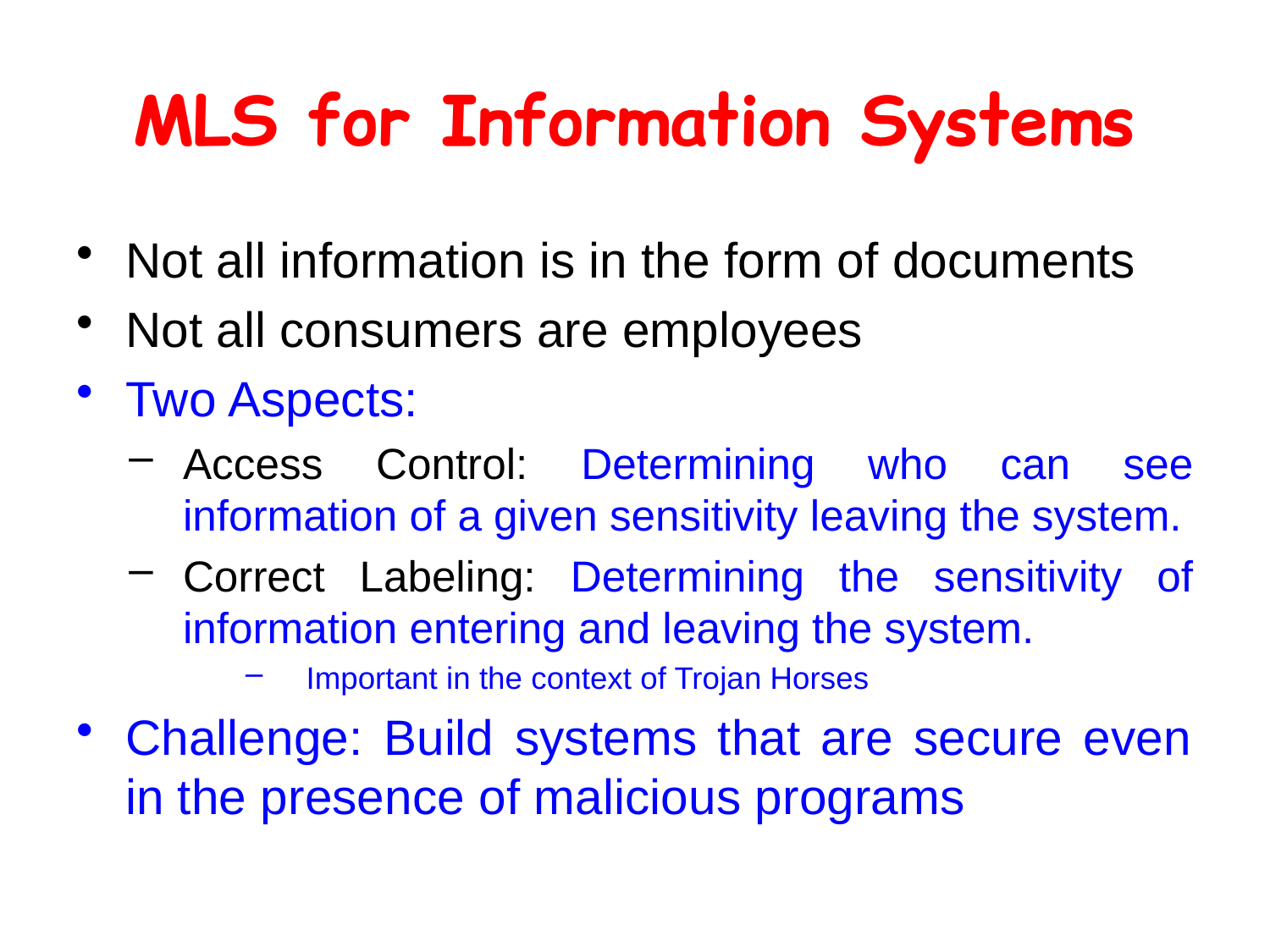

# MLS for Information Systems
Not all information is in the form of documents
Not all consumers are employees
Two Aspects:
Access Control: Determining who can see information of a given sensitivity leaving the system.
Correct Labeling: Determining the sensitivity of information entering and leaving the system.
Important in the context of Trojan Horses
Challenge: Build systems that are secure even in the presence of malicious programs